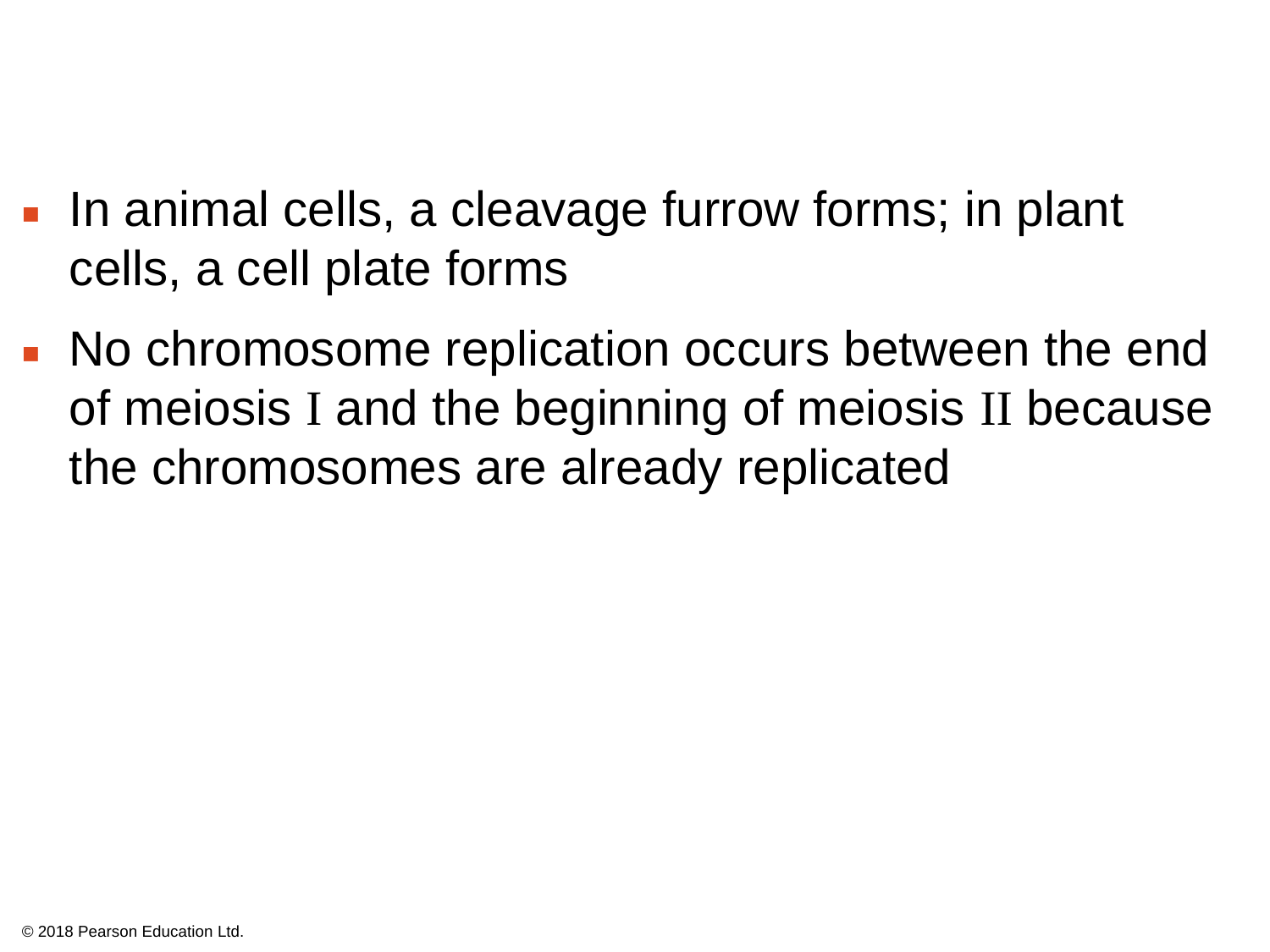

In animal cells, a cleavage furrow forms; in plant cells, a cell plate forms
No chromosome replication occurs between the end of meiosis I and the beginning of meiosis II because the chromosomes are already replicated
© 2018 Pearson Education Ltd.